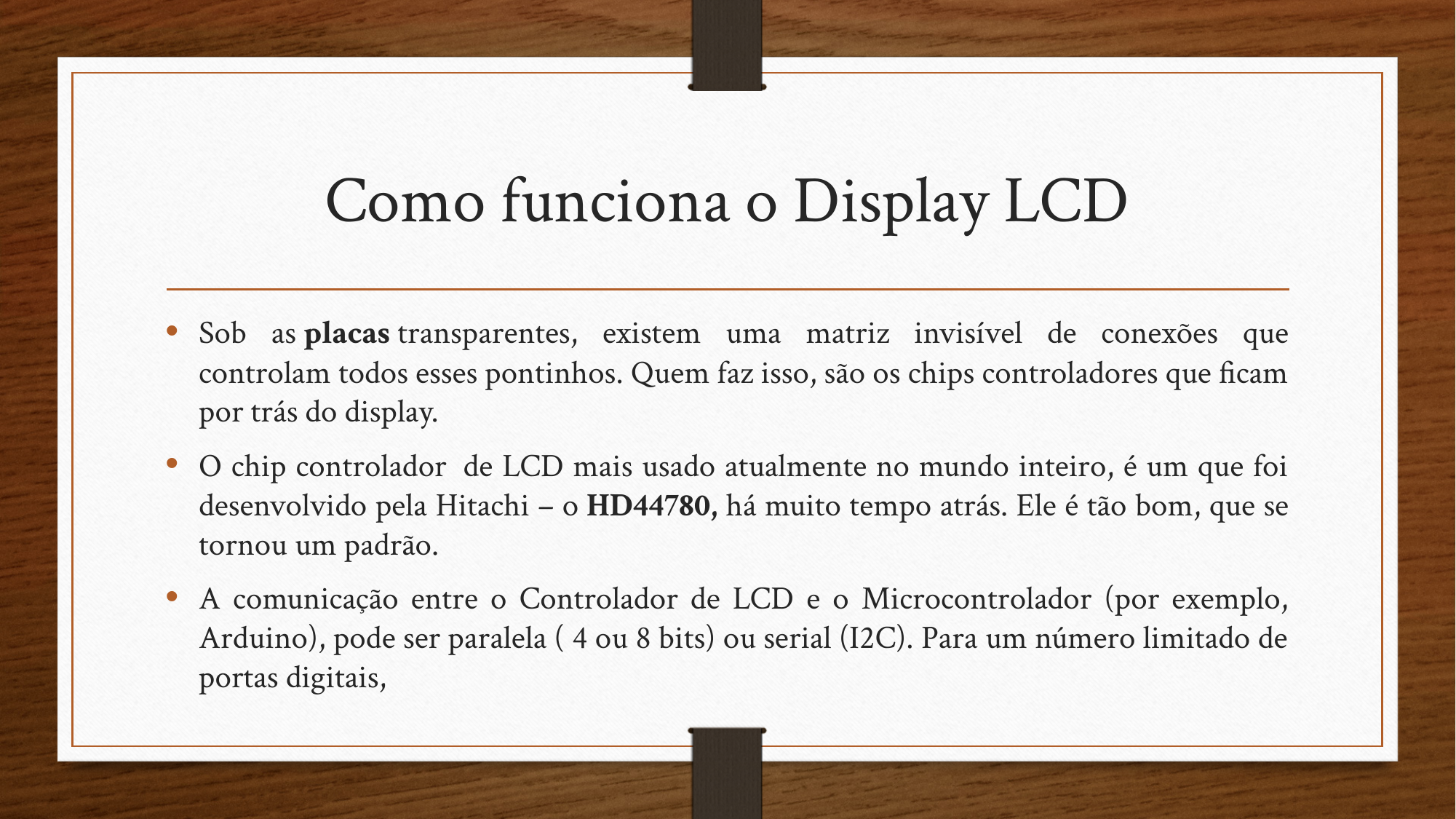

# Como funciona o Display LCD
Sob as placas transparentes, existem uma matriz invisível de conexões que controlam todos esses pontinhos. Quem faz isso, são os chips controladores que ficam por trás do display.
O chip controlador  de LCD mais usado atualmente no mundo inteiro, é um que foi desenvolvido pela Hitachi – o HD44780, há muito tempo atrás. Ele é tão bom, que se tornou um padrão.
A comunicação entre o Controlador de LCD e o Microcontrolador (por exemplo, Arduino), pode ser paralela ( 4 ou 8 bits) ou serial (I2C). Para um número limitado de portas digitais,